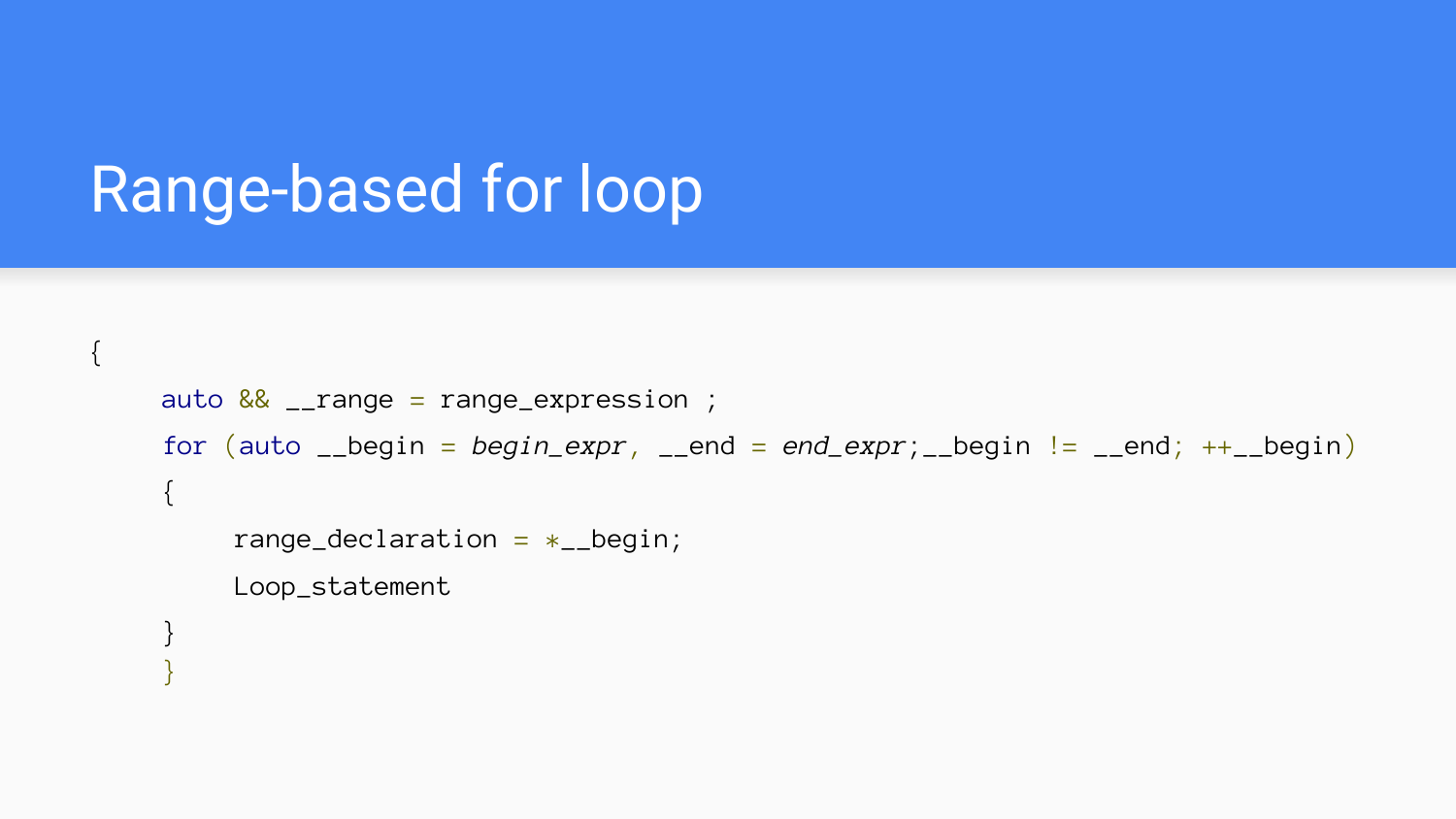

# Range-based for loop
{
auto && __range = range_expression ;
for (auto __begin = begin_expr, __end = end_expr;__begin != __end; ++__begin)
{
range_declaration = *__begin;
Loop_statement
}
}